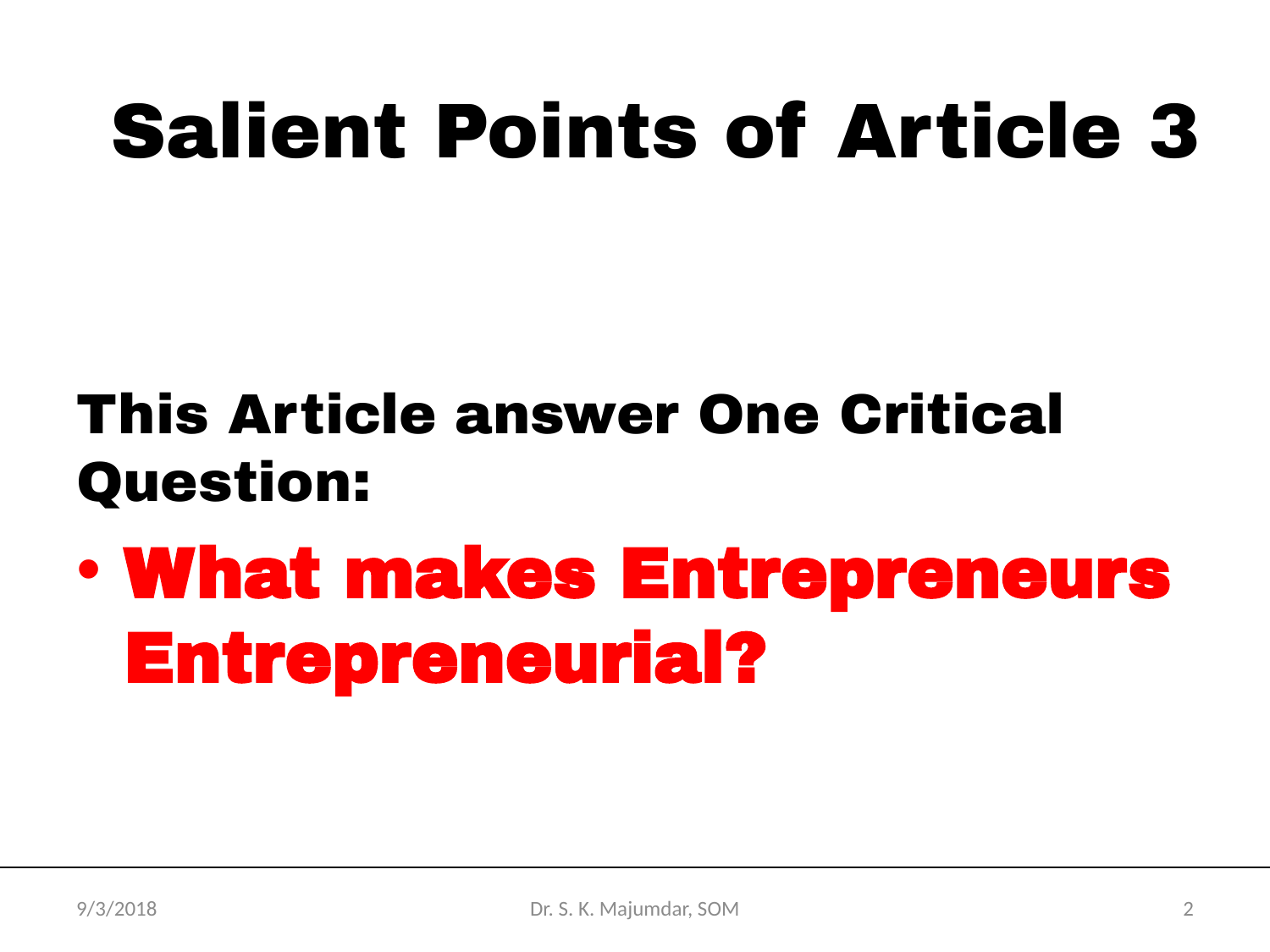

# Salient Points of Article 3
This Article answer One Critical Question:
What makes Entrepreneurs Entrepreneurial?
9/3/2018
Dr. S. K. Majumdar, SOM
2